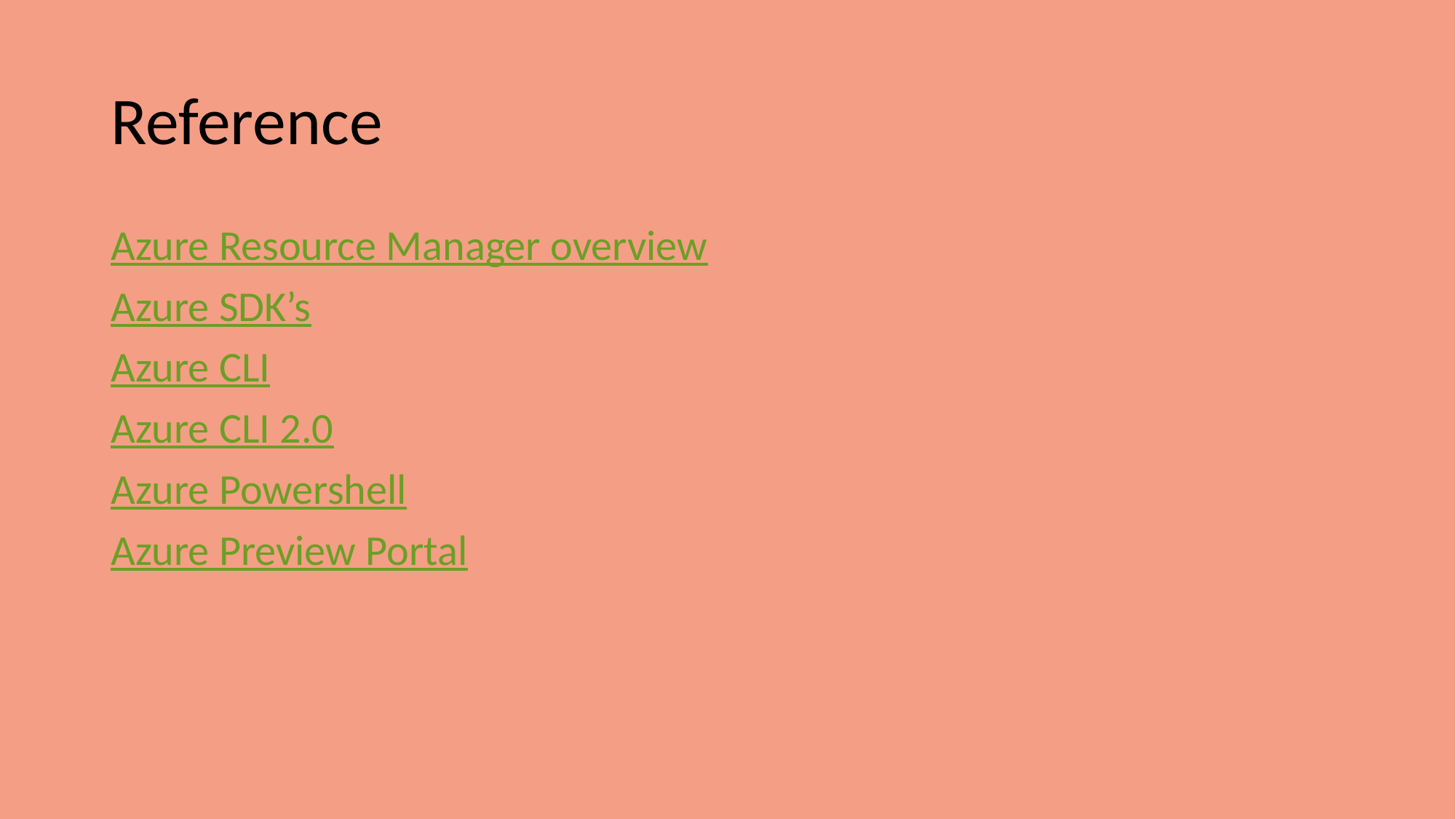

# Reference
Azure Resource Manager overview
Azure SDK’s
Azure CLI
Azure CLI 2.0
Azure Powershell
Azure Preview Portal